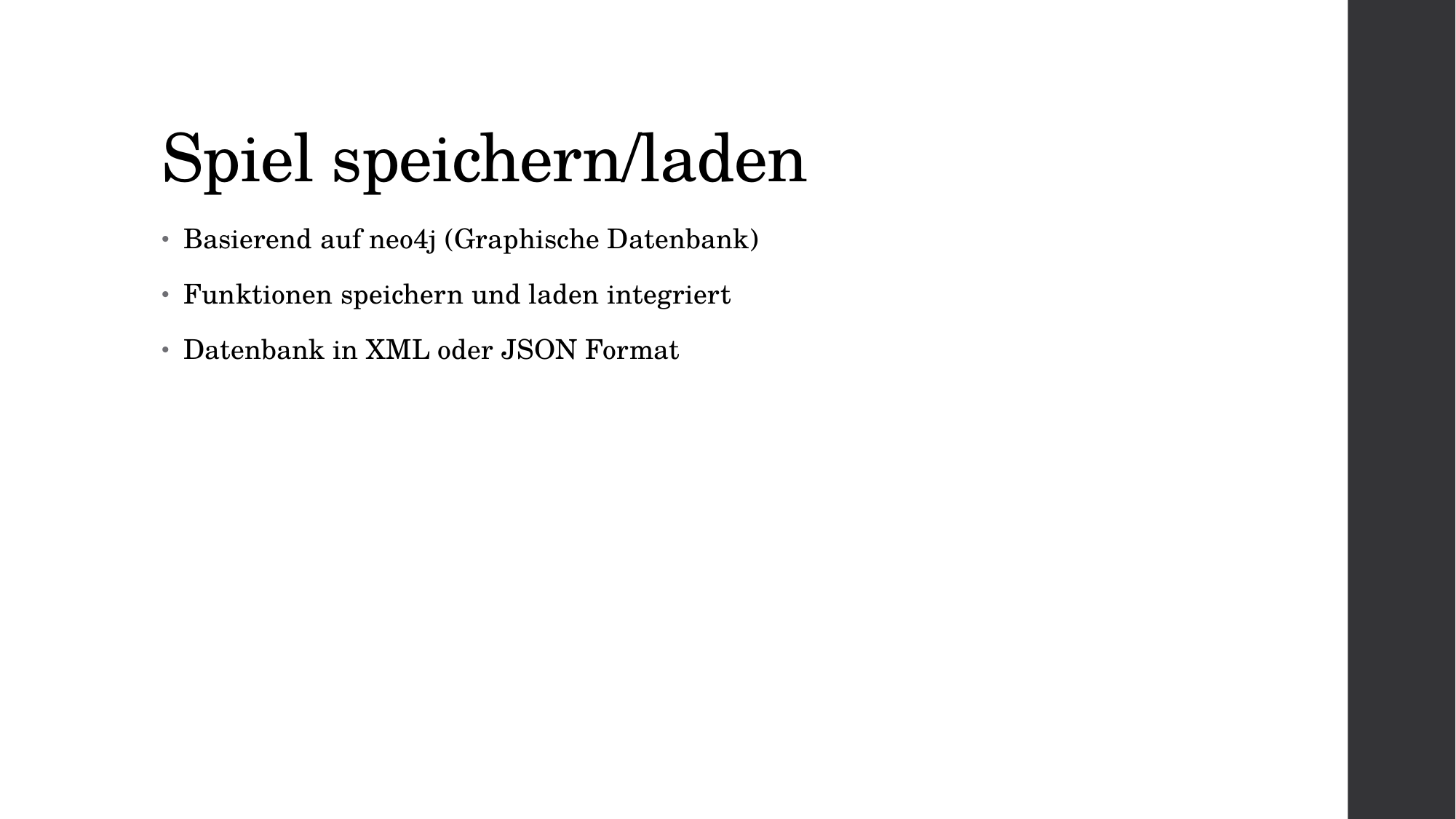

# Spiel speichern/laden
Basierend auf neo4j (Graphische Datenbank)
Funktionen speichern und laden integriert
Datenbank in XML oder JSON Format